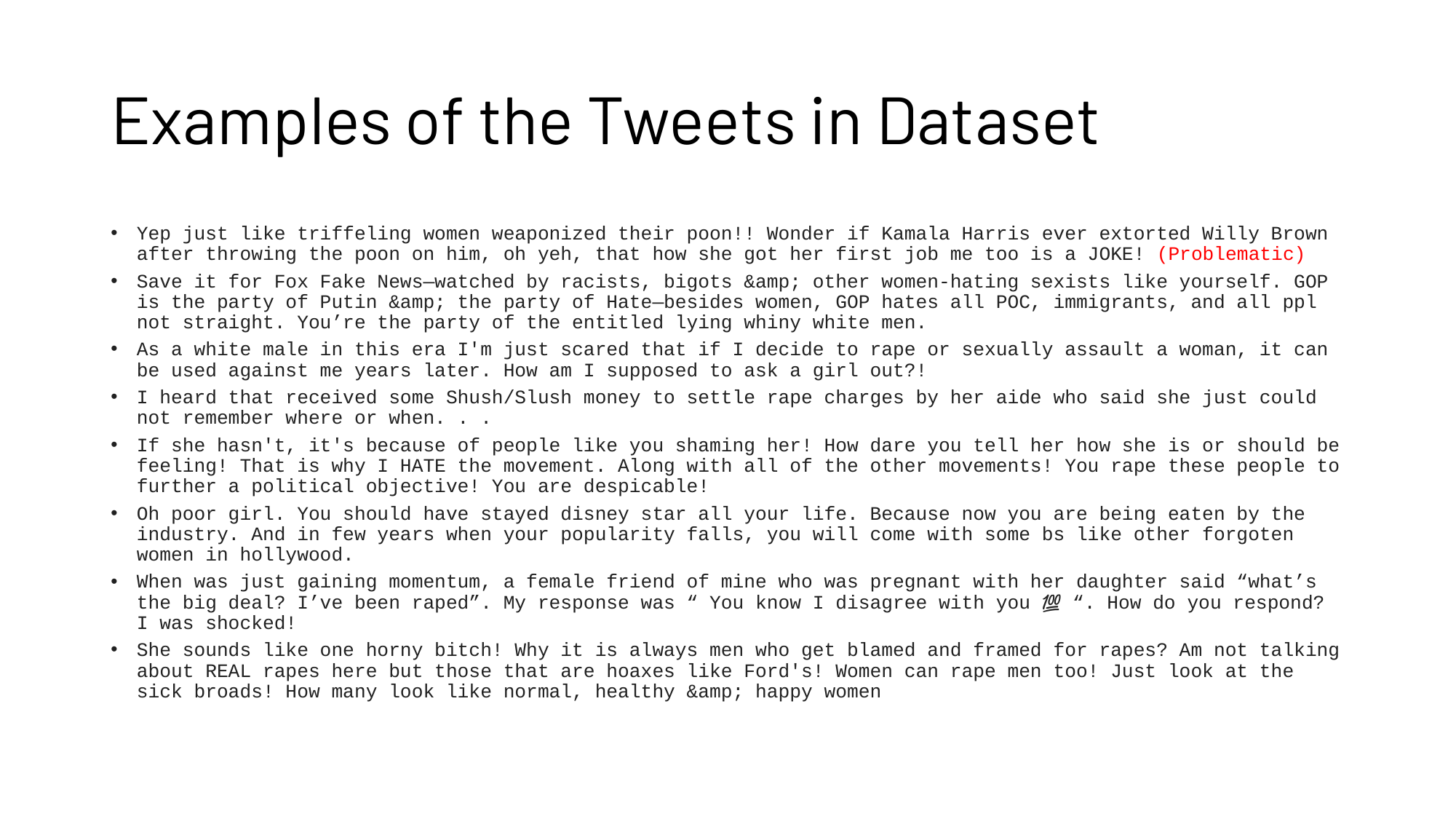

# Examples of the Tweets in Dataset
Yep just like triffeling women weaponized their poon!! Wonder if Kamala Harris ever extorted Willy Brown after throwing the poon on him, oh yeh, that how she got her first job me too is a JOKE! (Problematic)
Save it for Fox Fake News—watched by racists, bigots &amp; other women-hating sexists like yourself. GOP is the party of Putin &amp; the party of Hate—besides women, GOP hates all POC, immigrants, and all ppl not straight. You’re the party of the entitled lying whiny white men.
As a white male in this era I'm just scared that if I decide to rape or sexually assault a woman, it can be used against me years later. How am I supposed to ask a girl out?!
I heard that received some Shush/Slush money to settle rape charges by her aide who said she just could not remember where or when. . .
If she hasn't, it's because of people like you shaming her! How dare you tell her how she is or should be feeling! That is why I HATE the movement. Along with all of the other movements! You rape these people to further a political objective! You are despicable!
Oh poor girl. You should have stayed disney star all your life. Because now you are being eaten by the industry. And in few years when your popularity falls, you will come with some bs like other forgoten women in hollywood.
When was just gaining momentum, a female friend of mine who was pregnant with her daughter said “what’s the big deal? I’ve been raped”. My response was “ You know I disagree with you 💯 “. How do you respond? I was shocked!
She sounds like one horny bitch! Why it is always men who get blamed and framed for rapes? Am not talking about REAL rapes here but those that are hoaxes like Ford's! Women can rape men too! Just look at the sick broads! How many look like normal, healthy &amp; happy women